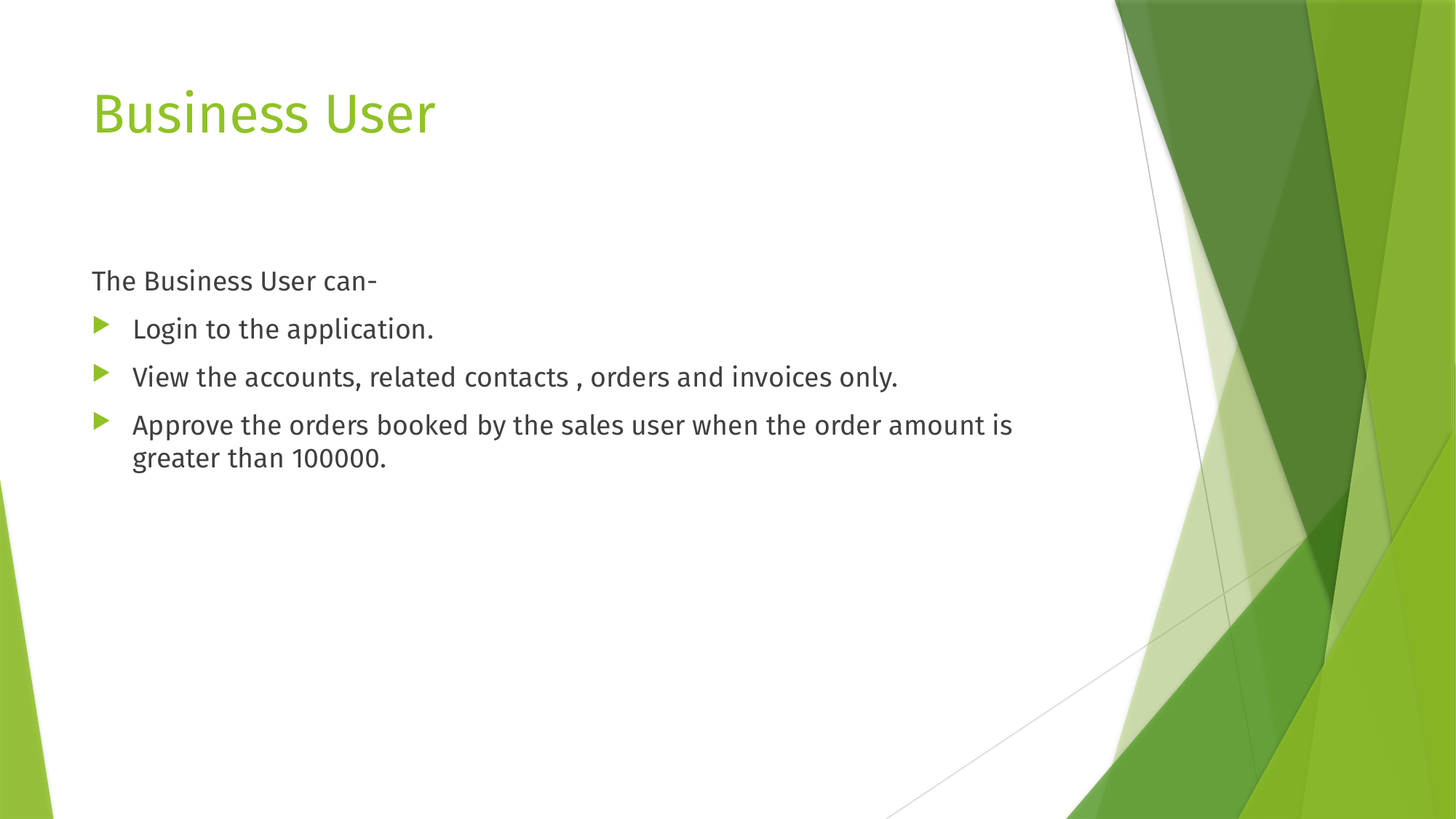

# Business User
The Business User can-
Login to the application.
View the accounts, related contacts , orders and invoices only.
Approve the orders booked by the sales user when the order amount is greater than 100000.